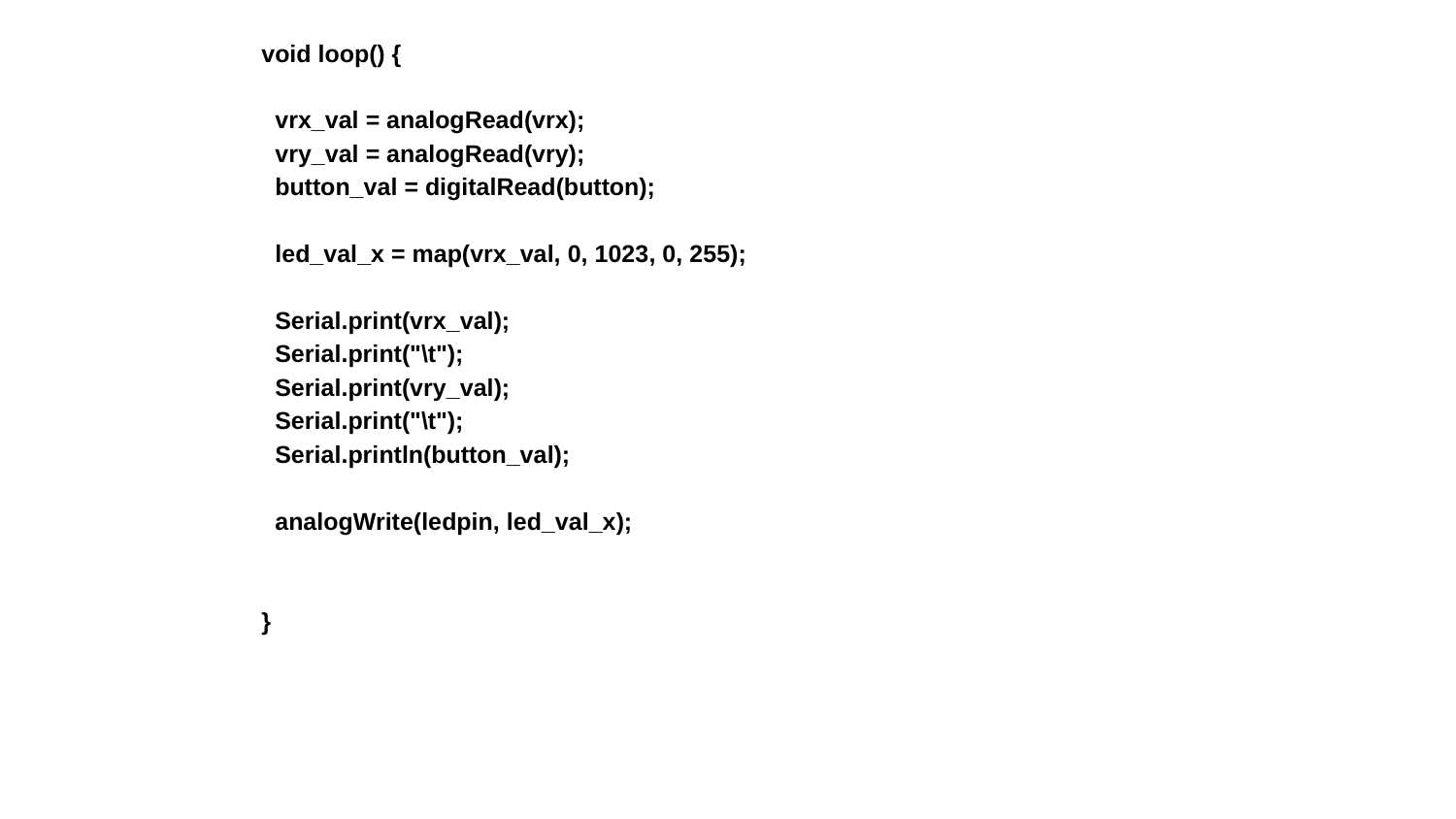

void loop() {

  vrx_val = analogRead(vrx);
  vry_val = analogRead(vry);
  button_val = digitalRead(button);

  led_val_x = map(vrx_val, 0, 1023, 0, 255);

  Serial.print(vrx_val);
  Serial.print("\t");
  Serial.print(vry_val);
  Serial.print("\t");
  Serial.println(button_val);

  analogWrite(ledpin, led_val_x);

}